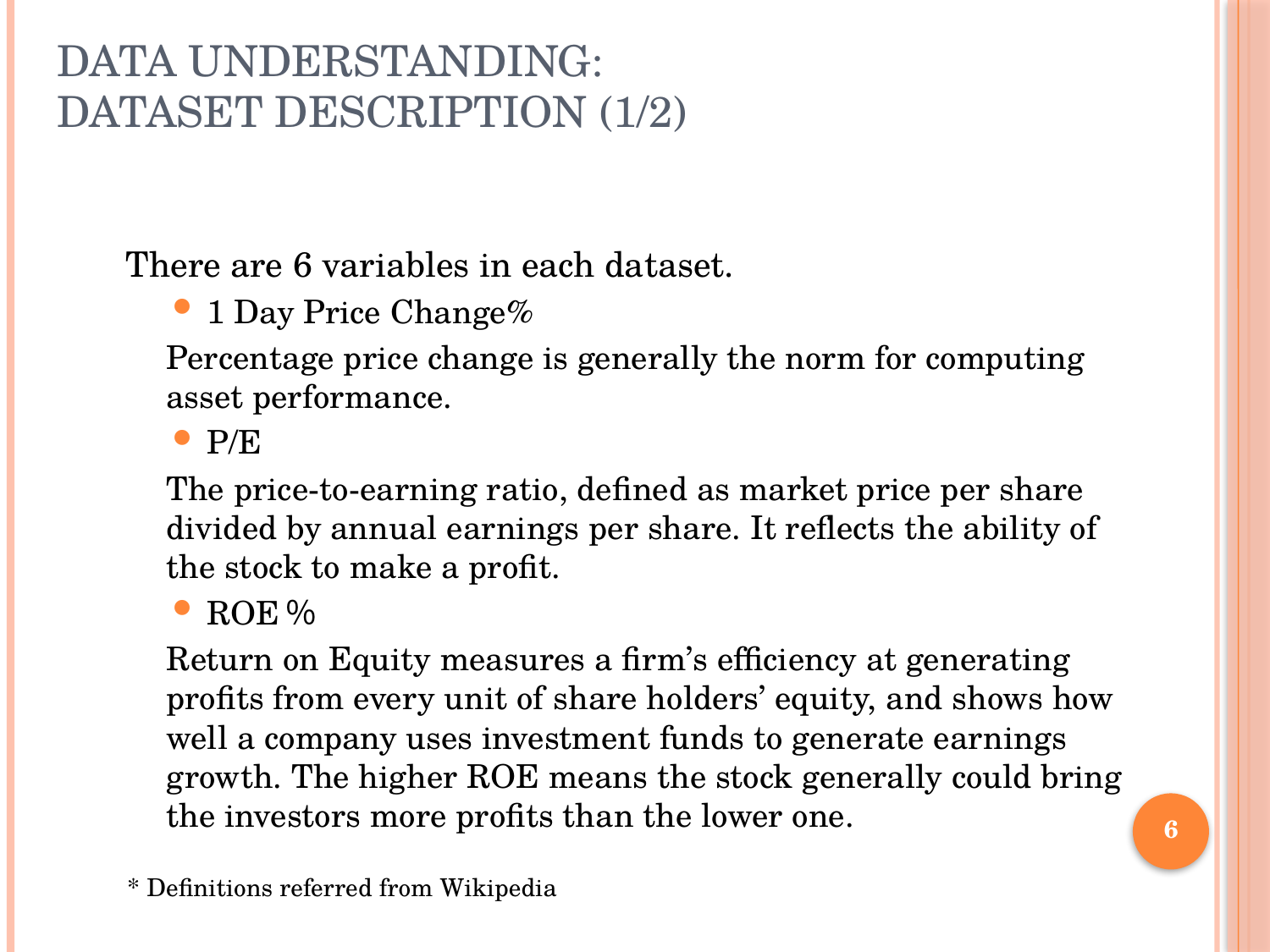

# Data Understanding: Dataset Description (1/2)
There are 6 variables in each dataset.
1 Day Price Change%
Percentage price change is generally the norm for computing asset performance.
P/E
The price-to-earning ratio, defined as market price per share divided by annual earnings per share. It reflects the ability of the stock to make a profit.
ROE％
Return on Equity measures a firm’s efficiency at generating profits from every unit of share holders’ equity, and shows how well a company uses investment funds to generate earnings growth. The higher ROE means the stock generally could bring the investors more profits than the lower one.

6
* Definitions referred from Wikipedia